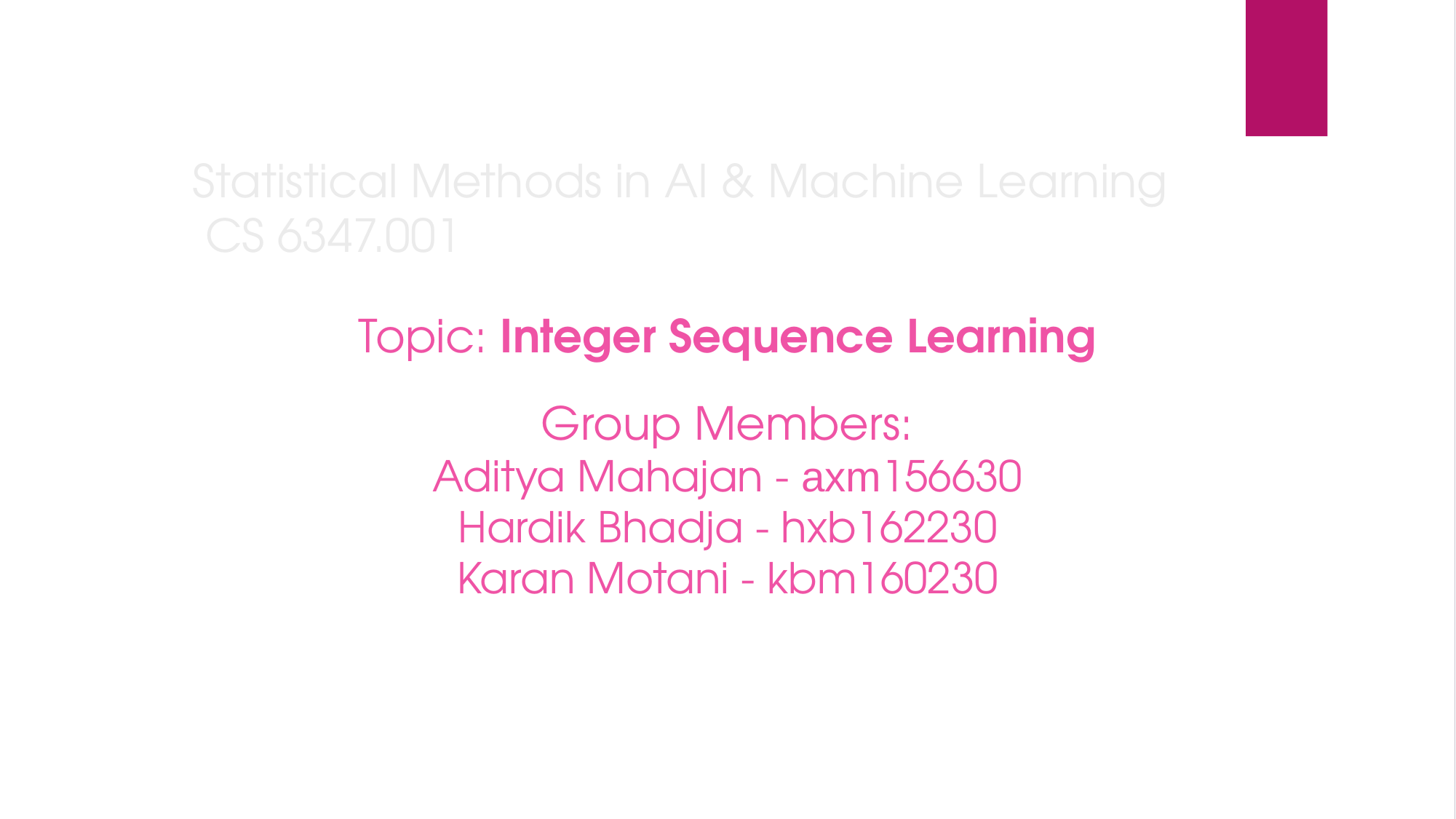

Statistical Methods in AI & Machine Learning
 CS 6347.001
Topic: Integer Sequence Learning

Group Members:
Aditya Mahajan - axm156630
Hardik Bhadja - hxb162230
Karan Motani - kbm160230